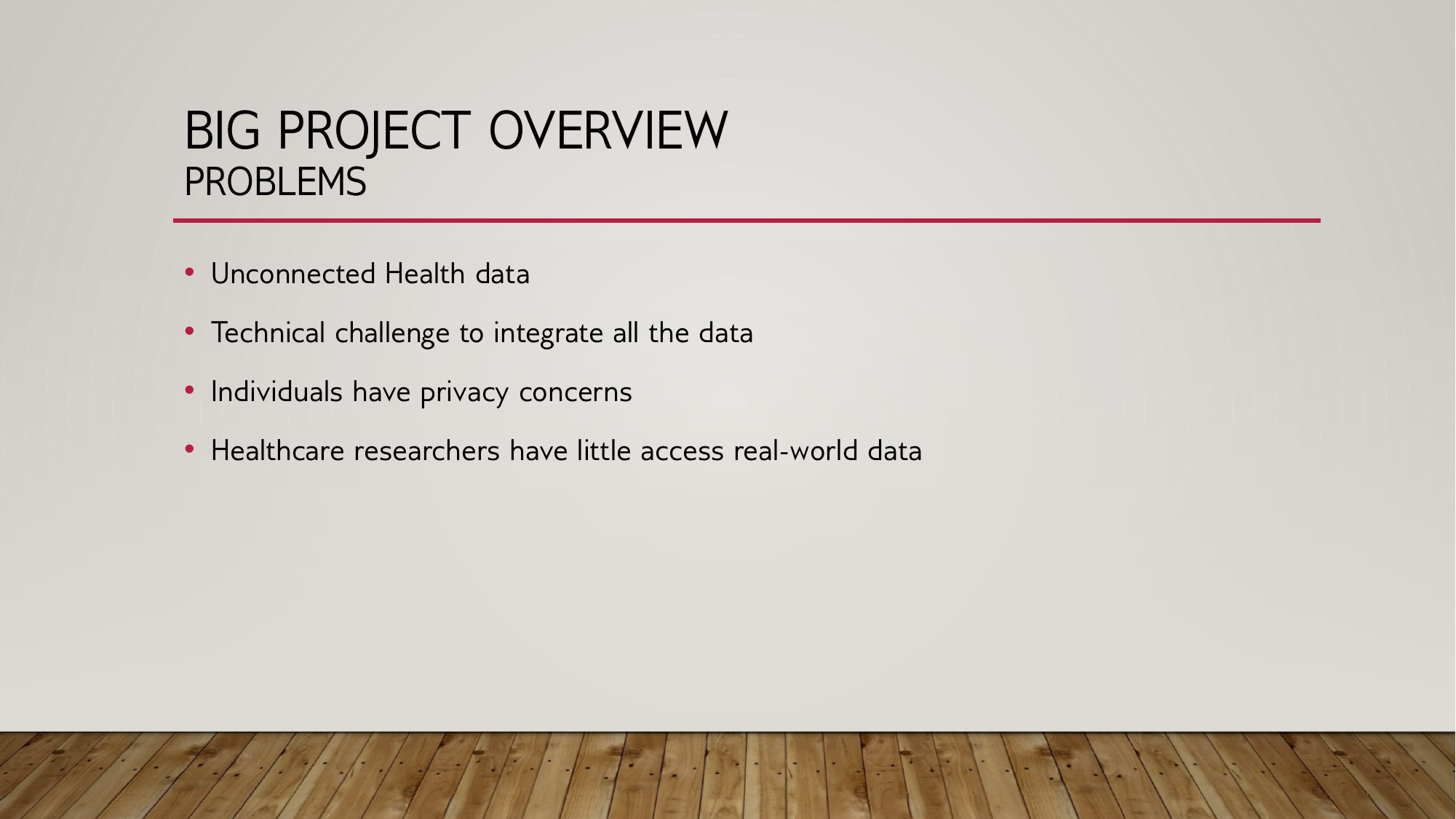

# BIG Project overview Problems
Unconnected Health data
Technical challenge to integrate all the data
Individuals have privacy concerns
Healthcare researchers have little access real-world data